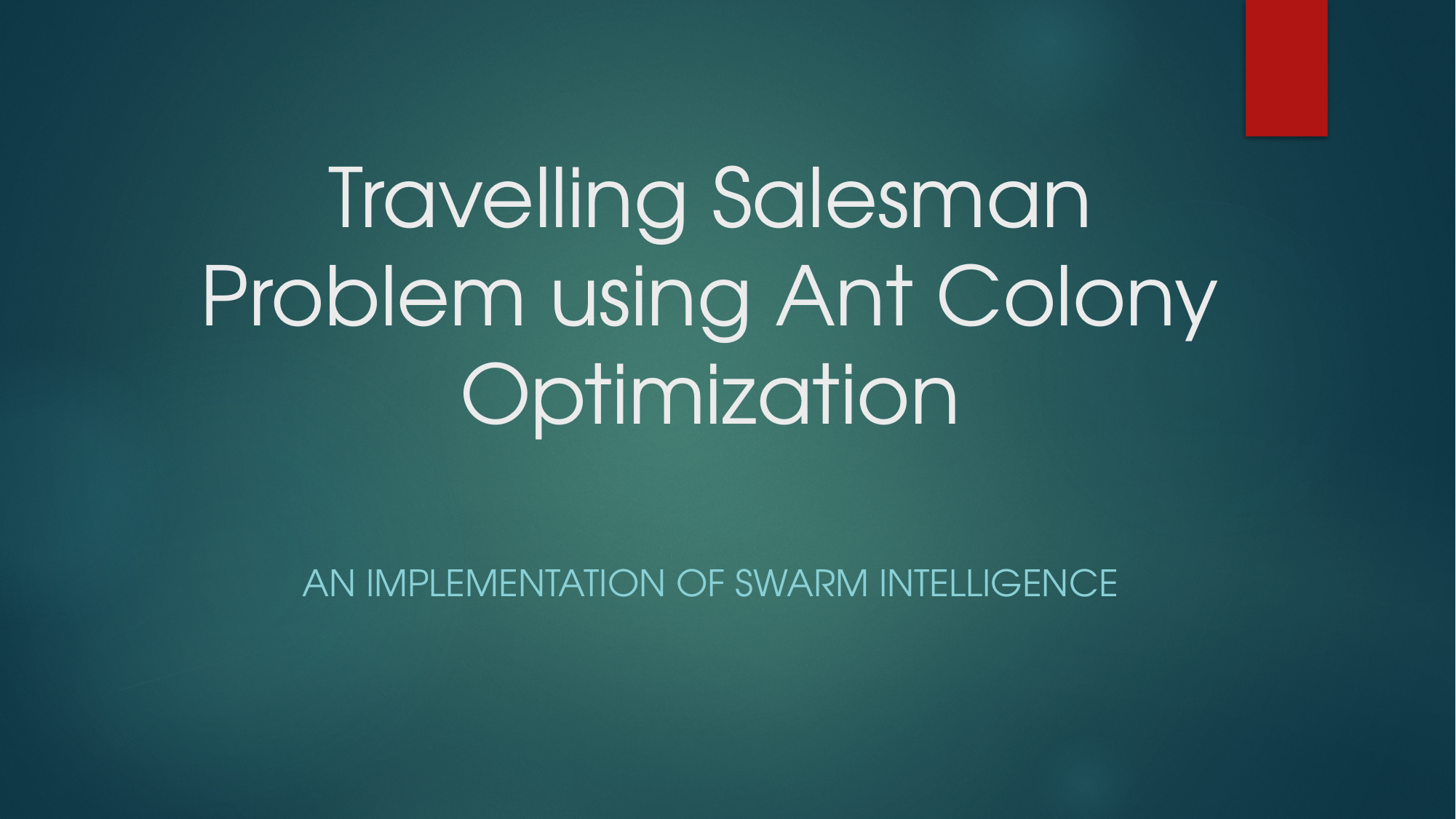

# Travelling Salesman Problem using Ant Colony Optimization
An implementation of Swarm Intelligence